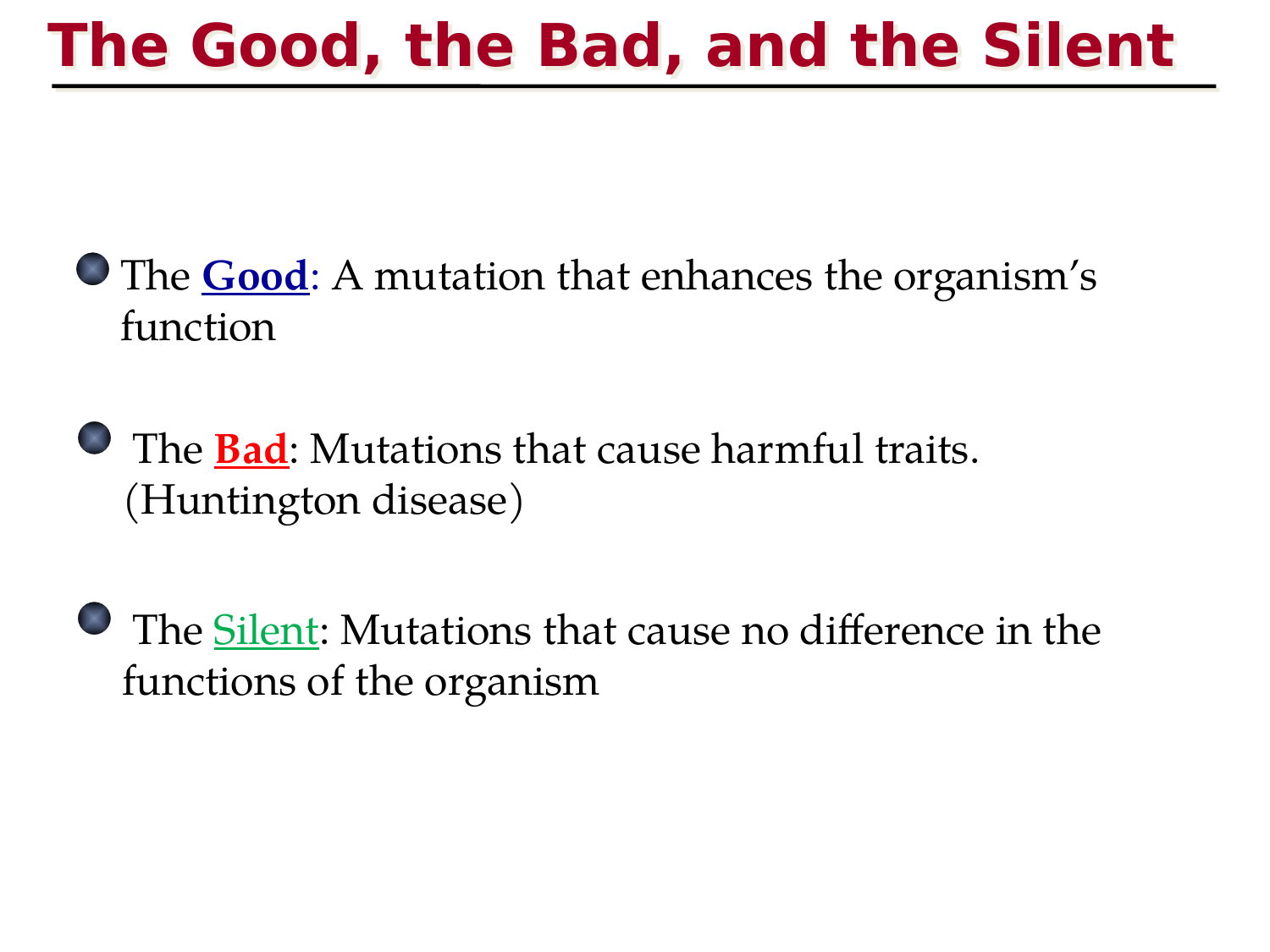

The Good, the Bad, and the Silent

The Good: A mutation that enhances the organism’s function

 The Bad: Mutations that cause harmful traits. (Huntington disease)

 The Silent: Mutations that cause no difference in the functions of the organism